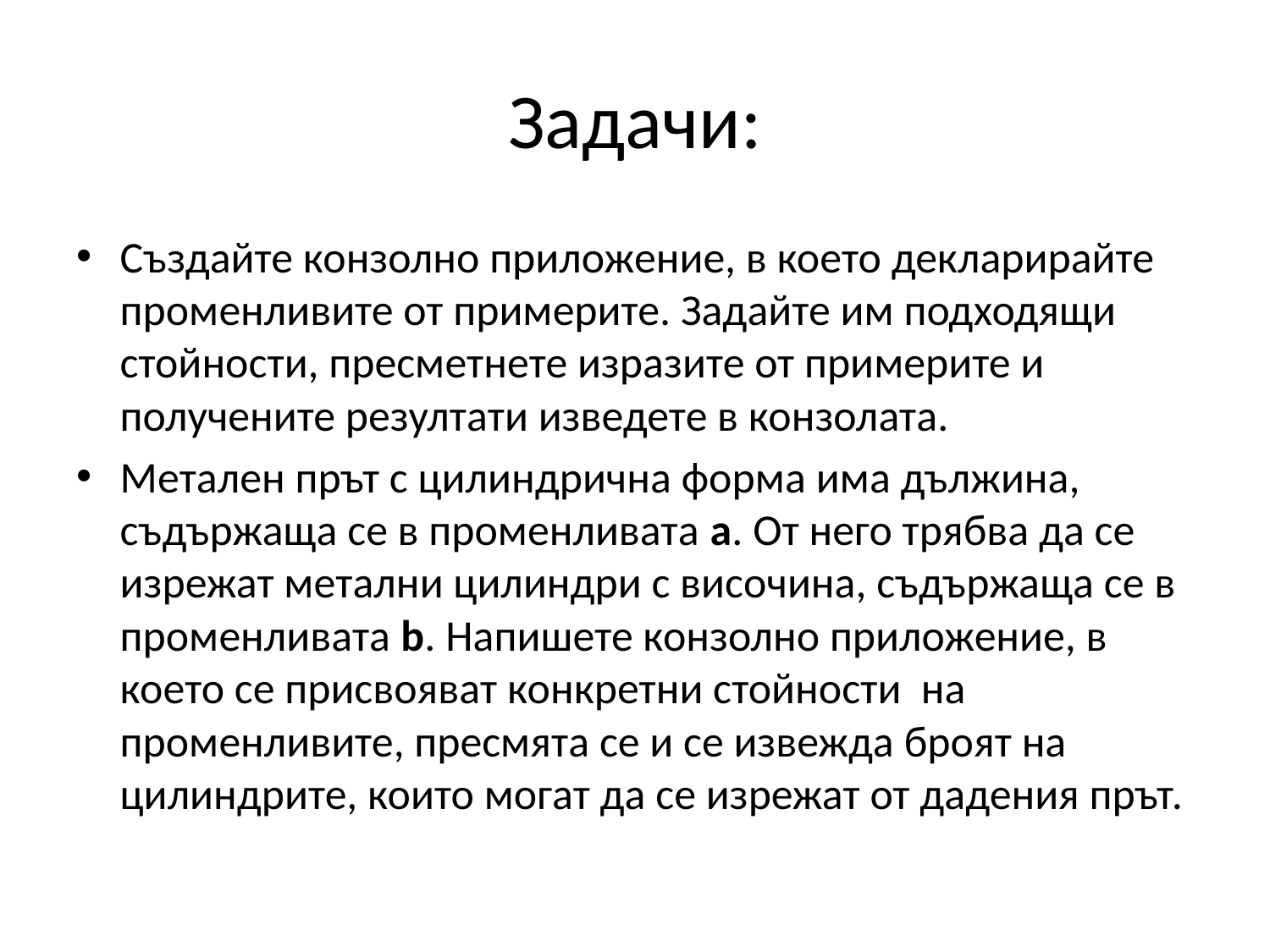

# Задачи:
Създайте конзолно приложение, в което декларирайте променливите от примерите. Задайте им подходящи стойности, пресметнете изразите от примерите и получените резултати изведете в конзолата.
Метален прът с цилиндрична форма има дължина, съдържаща се в променливата а. От него трябва да се изрежат метални цилиндри с височина, съдържаща се в променливата b. Напишете конзолно приложение, в което се присвояват конкретни стойности  на променливите, пресмята се и се извежда броят на цилиндрите, които могат да се изрежат от дадения прът.